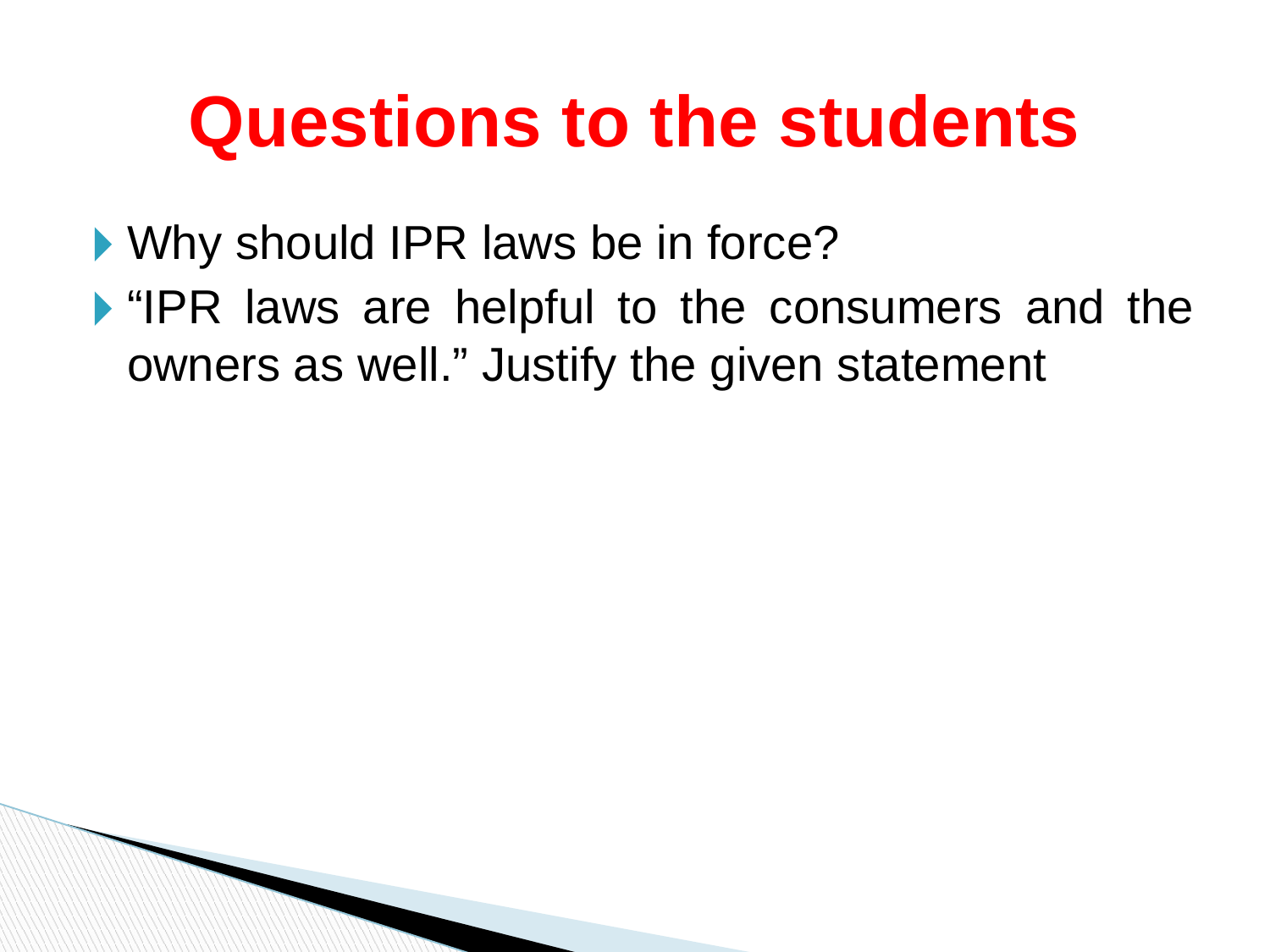

# Questions to the students
Why should IPR laws be in force?
“IPR laws are helpful to the consumers and the owners as well.” Justify the given statement